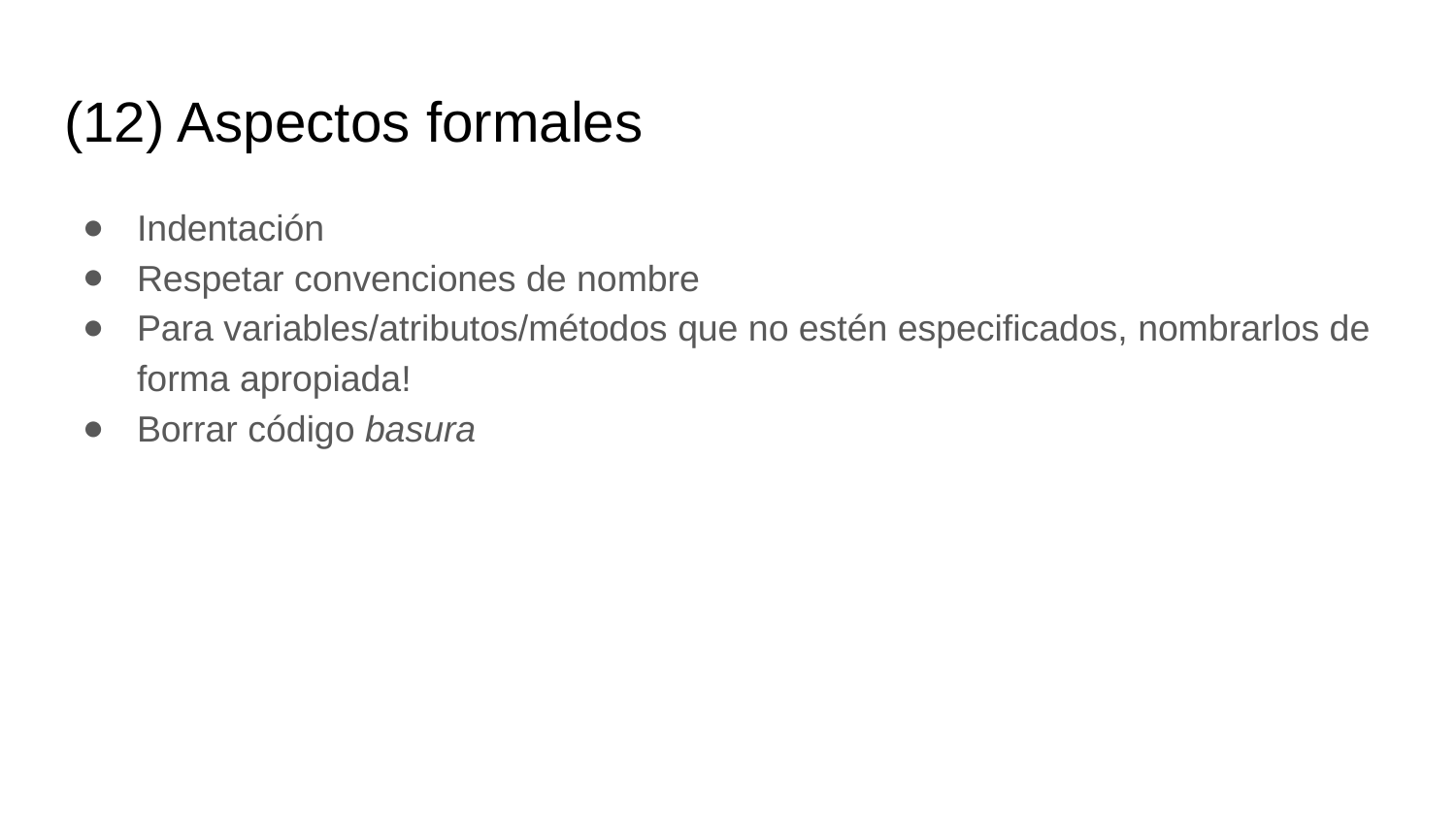

# (12) Aspectos formales
Indentación
Respetar convenciones de nombre
Para variables/atributos/métodos que no estén especificados, nombrarlos de forma apropiada!
Borrar código basura